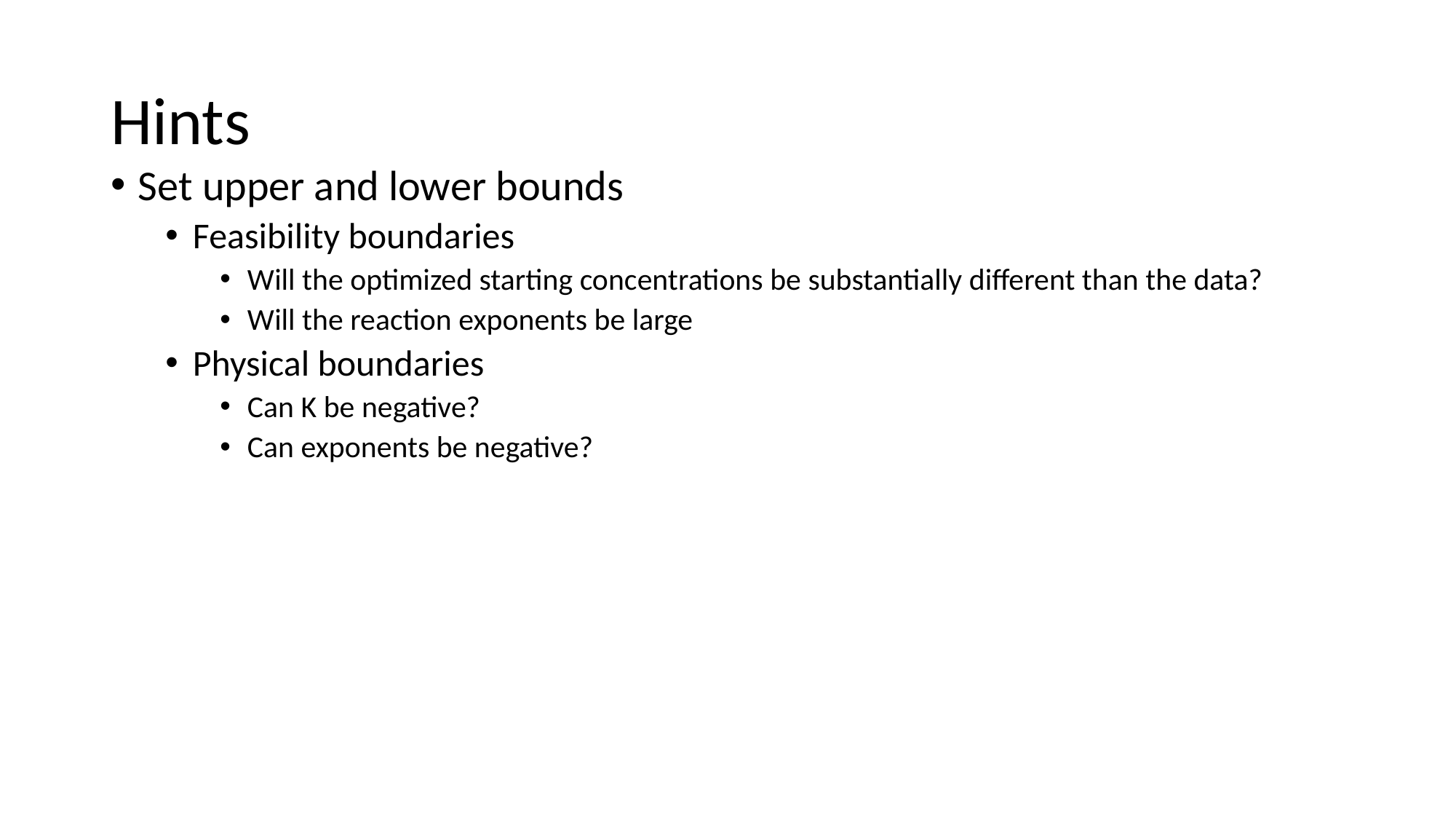

# Hints
Set upper and lower bounds
Feasibility boundaries
Will the optimized starting concentrations be substantially different than the data?
Will the reaction exponents be large
Physical boundaries
Can K be negative?
Can exponents be negative?